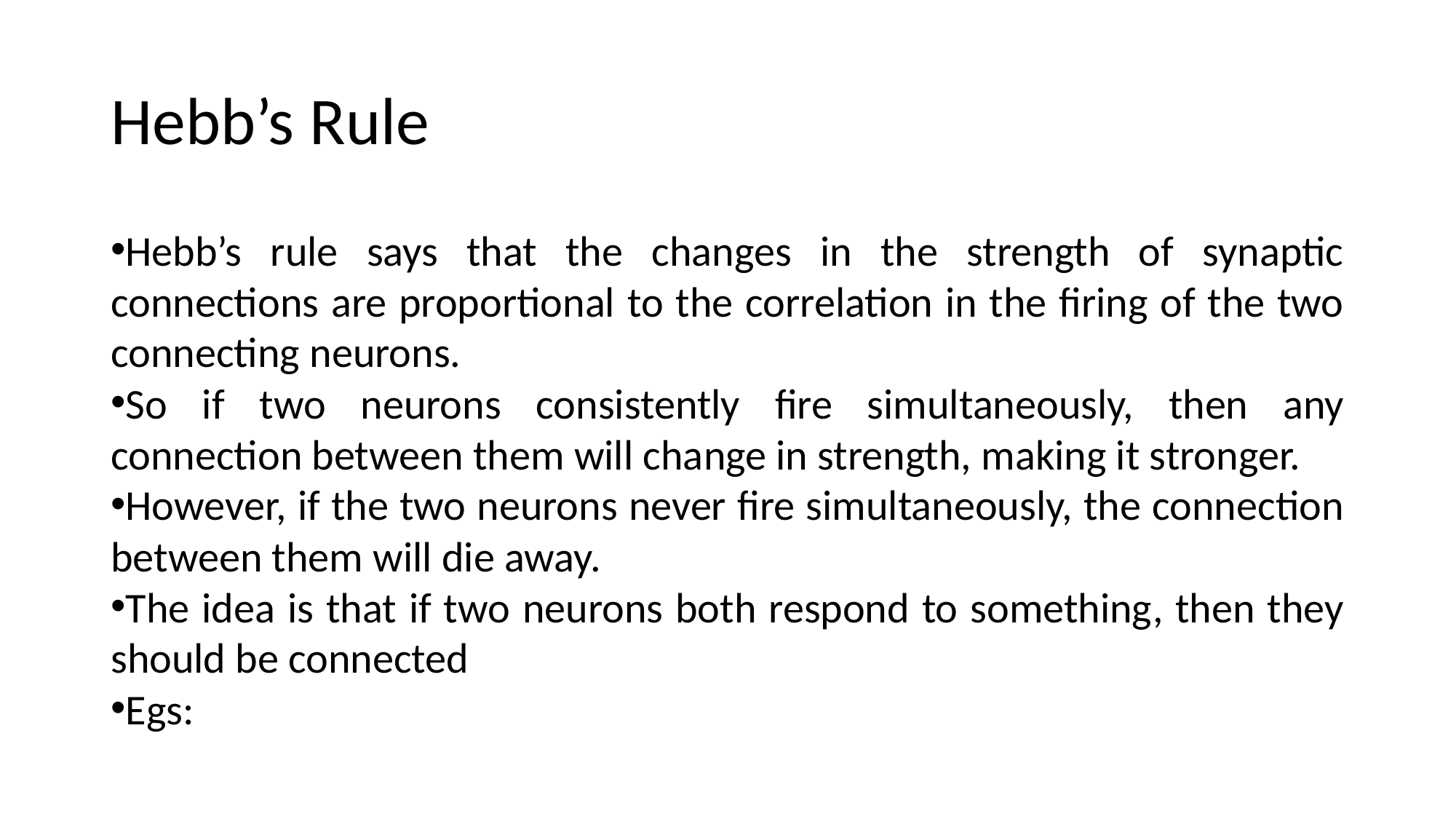

Hebb’s Rule
Hebb’s rule says that the changes in the strength of synaptic connections are proportional to the correlation in the firing of the two connecting neurons.
So if two neurons consistently fire simultaneously, then any connection between them will change in strength, making it stronger.
However, if the two neurons never fire simultaneously, the connection between them will die away.
The idea is that if two neurons both respond to something, then they should be connected
Egs: